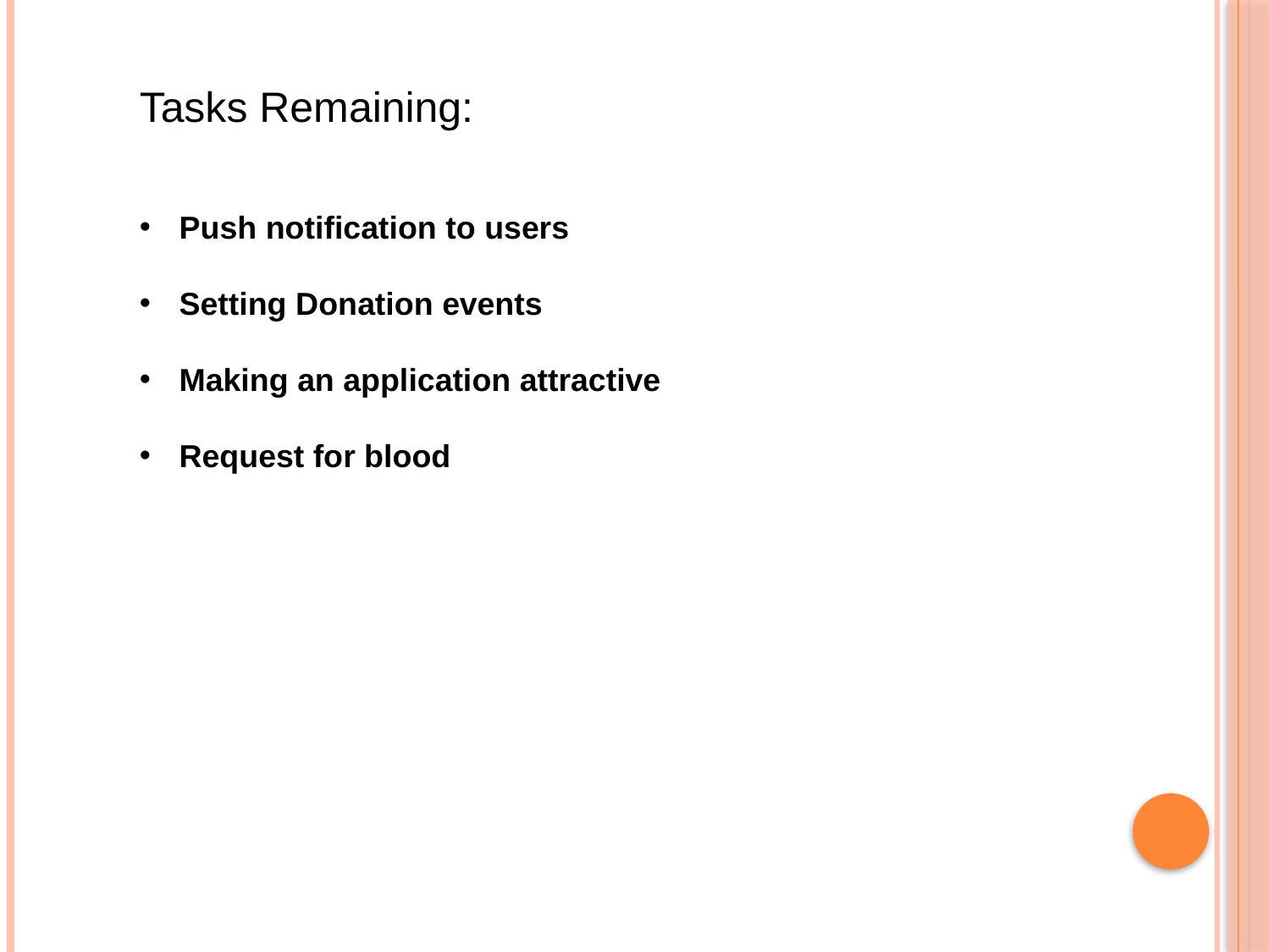

Tasks Remaining:

Push notification to users

Setting Donation events

Making an application attractive

Request for blood